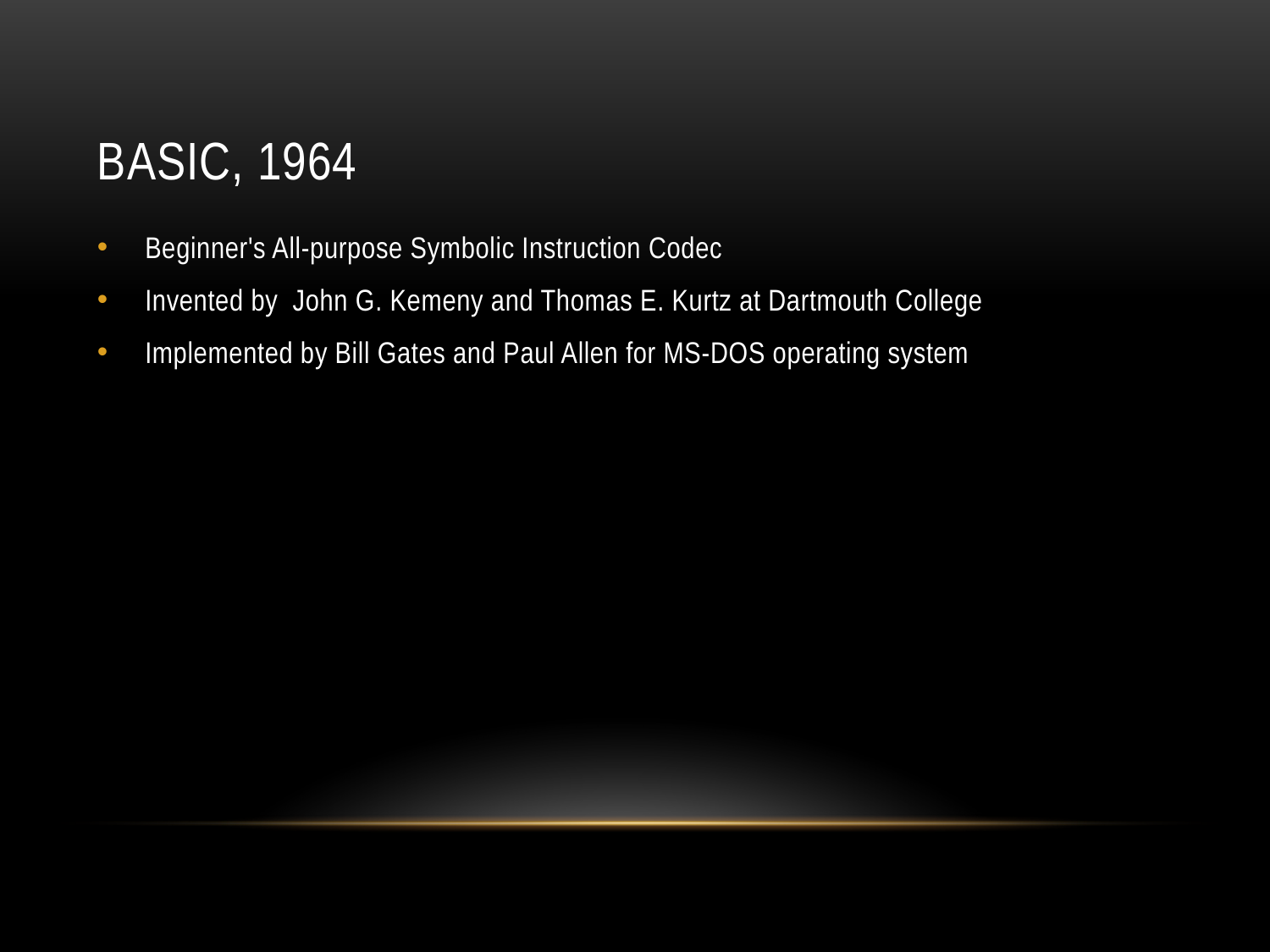

# BASIC, 1964
Beginner's All-purpose Symbolic Instruction Codec
Invented by  John G. Kemeny and Thomas E. Kurtz at Dartmouth College
Implemented by Bill Gates and Paul Allen for MS-DOS operating system